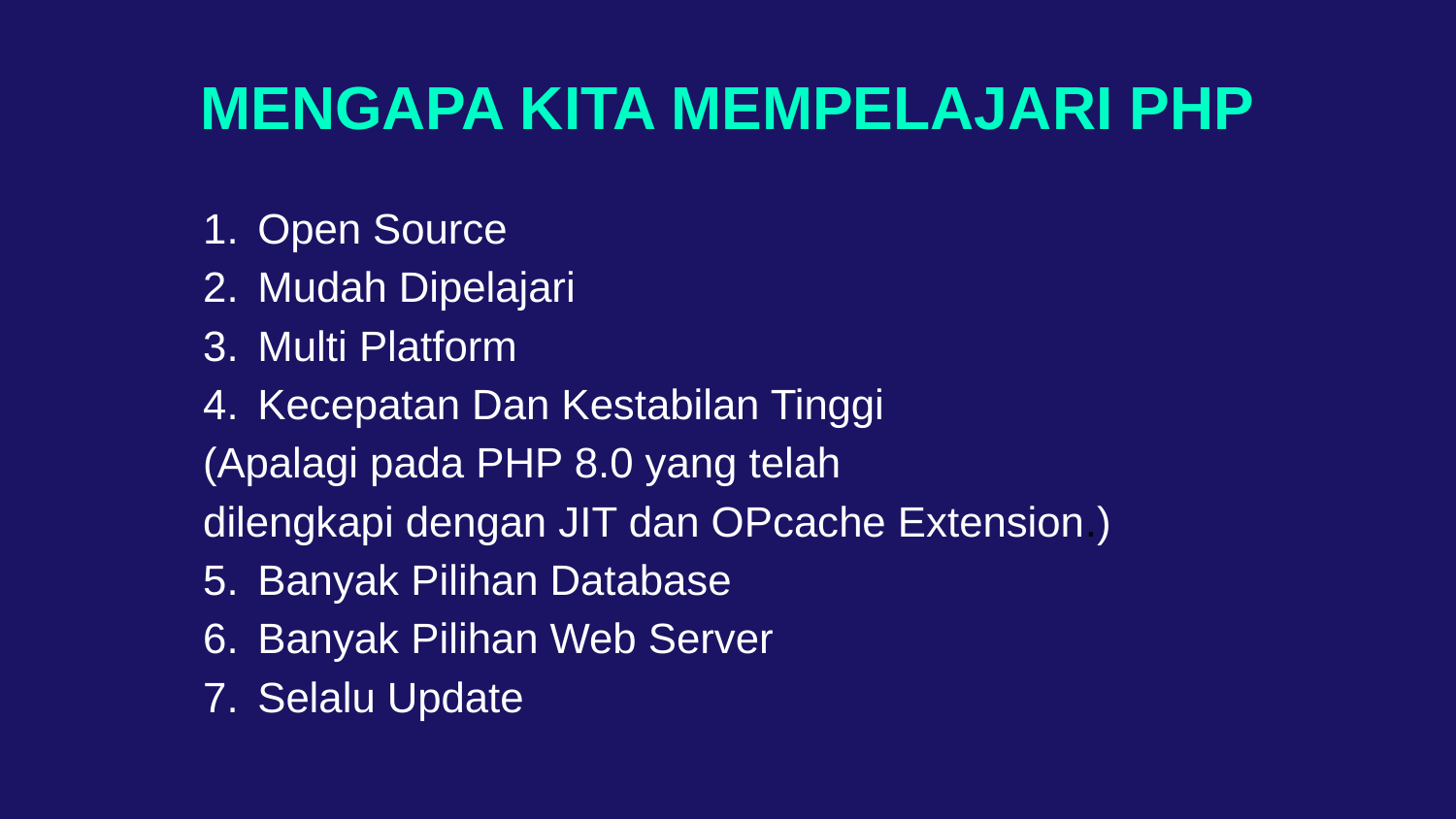

# MENGAPA KITA MEMPELAJARI PHP
Open Source
Mudah Dipelajari
Multi Platform
Kecepatan Dan Kestabilan Tinggi
(Apalagi pada PHP 8.0 yang telah
dilengkapi dengan JIT dan OPcache Extension.)
Banyak Pilihan Database
Banyak Pilihan Web Server
Selalu Update